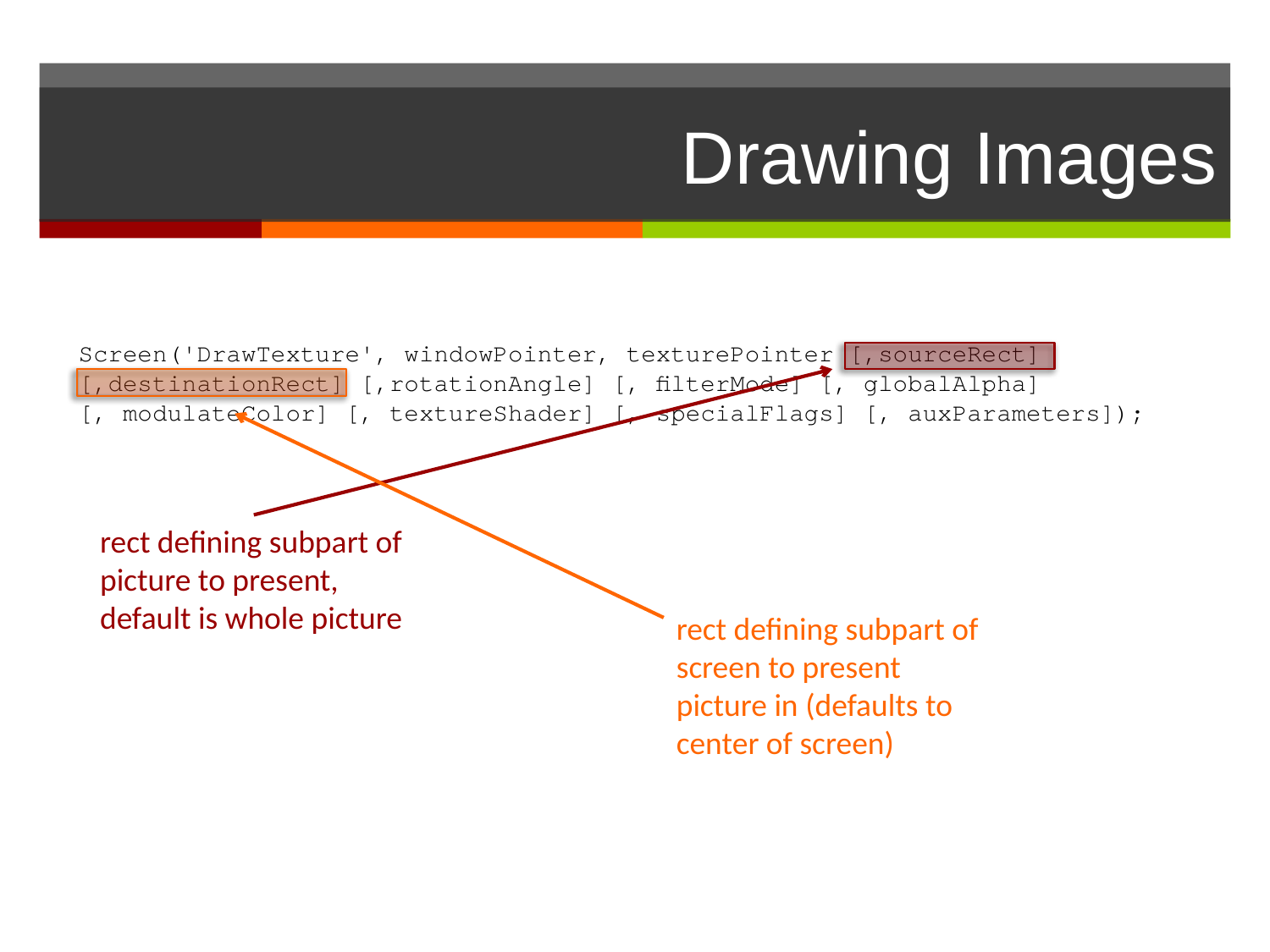

# Drawing Images
Screen('DrawTexture', windowPointer, texturePointer [,sourceRect] [,destinationRect] [,rotationAngle] [, filterMode] [, globalAlpha]
[, modulateColor] [, textureShader] [, specialFlags] [, auxParameters]);

rect defining subpart of picture to present, default is whole picture
rect defining subpart of screen to present picture in (defaults to center of screen)